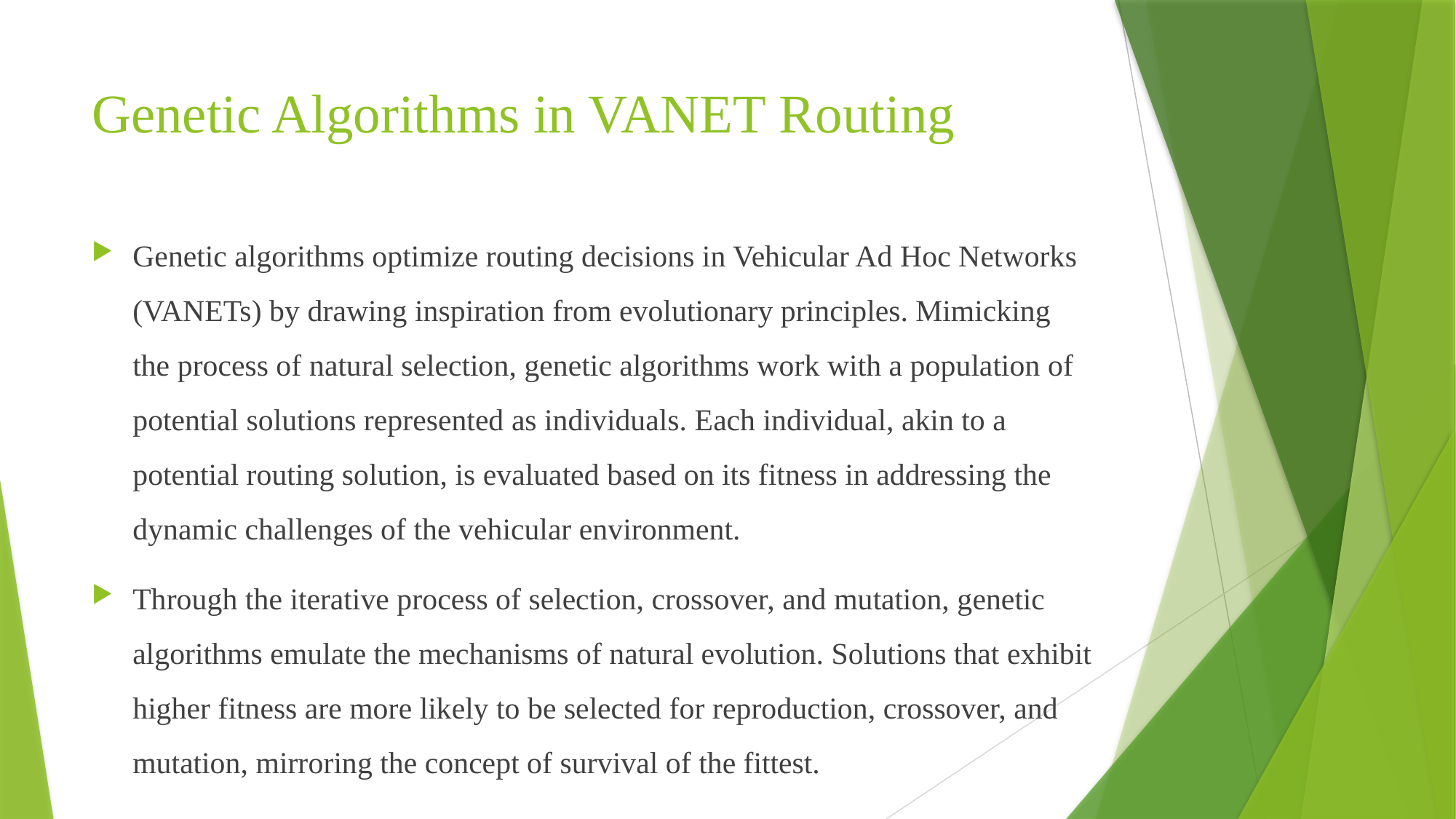

# Genetic Algorithms in VANET Routing
Genetic algorithms optimize routing decisions in Vehicular Ad Hoc Networks (VANETs) by drawing inspiration from evolutionary principles. Mimicking the process of natural selection, genetic algorithms work with a population of potential solutions represented as individuals. Each individual, akin to a potential routing solution, is evaluated based on its fitness in addressing the dynamic challenges of the vehicular environment.
Through the iterative process of selection, crossover, and mutation, genetic algorithms emulate the mechanisms of natural evolution. Solutions that exhibit higher fitness are more likely to be selected for reproduction, crossover, and mutation, mirroring the concept of survival of the fittest.